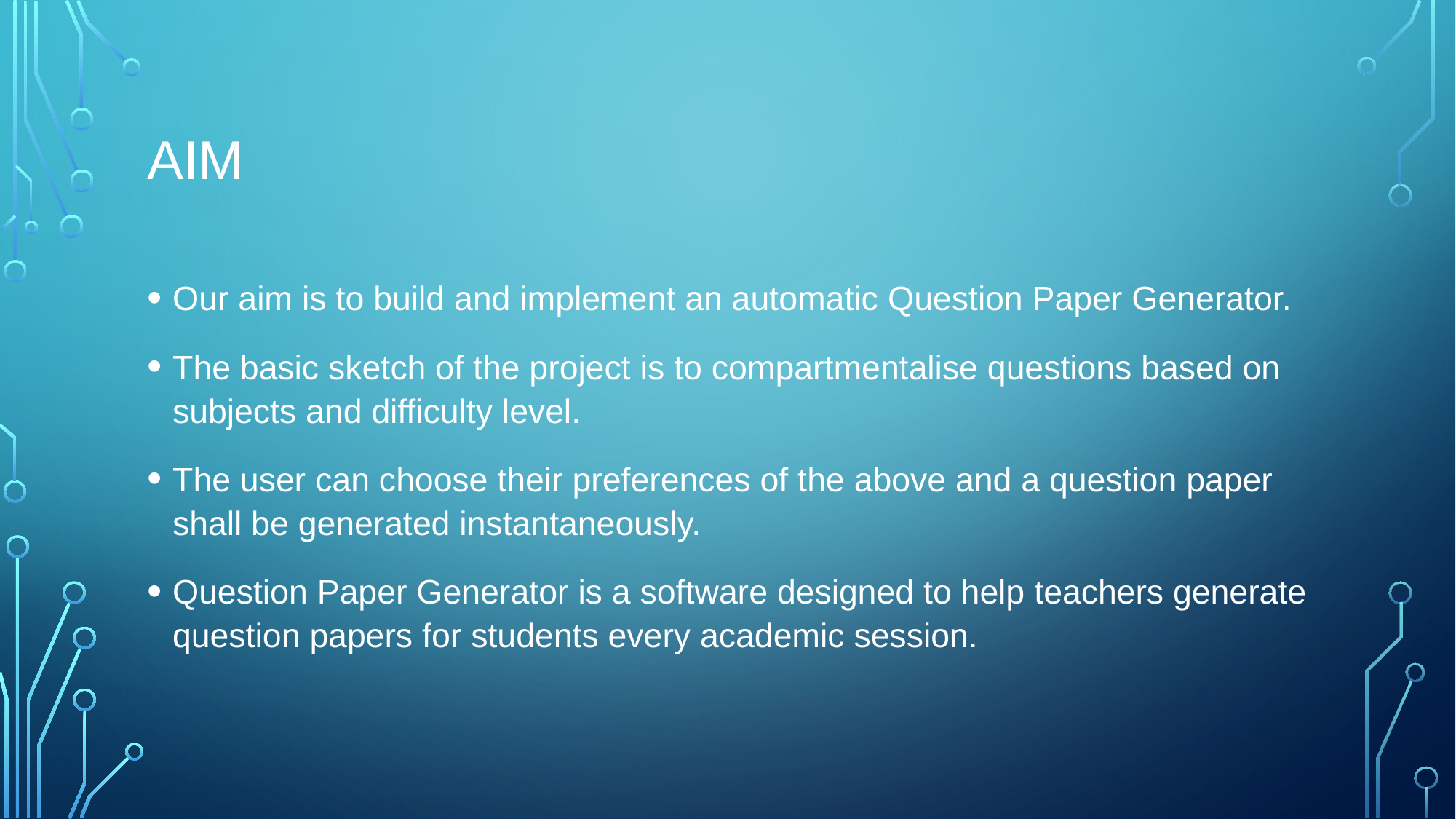

# Aim
Our aim is to build and implement an automatic Question Paper Generator.
The basic sketch of the project is to compartmentalise questions based on subjects and difficulty level.
The user can choose their preferences of the above and a question paper shall be generated instantaneously.
Question Paper Generator is a software designed to help teachers generate question papers for students every academic session.